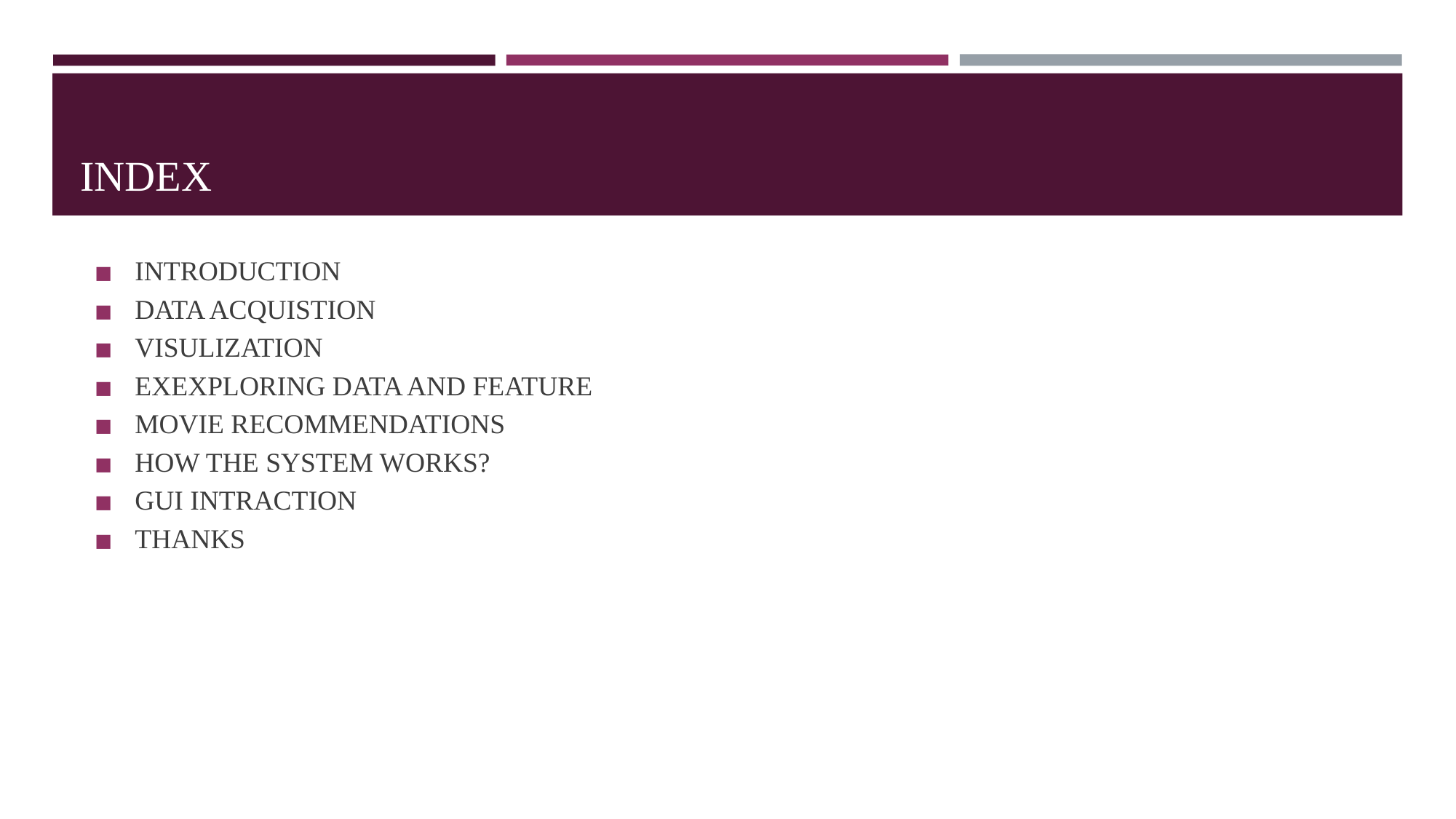

# INDEX
INTRODUCTION
DATA ACQUISTION
VISULIZATION
EXEXPLORING DATA AND FEATURE
MOVIE RECOMMENDATIONS
HOW THE SYSTEM WORKS?
GUI INTRACTION
THANKS